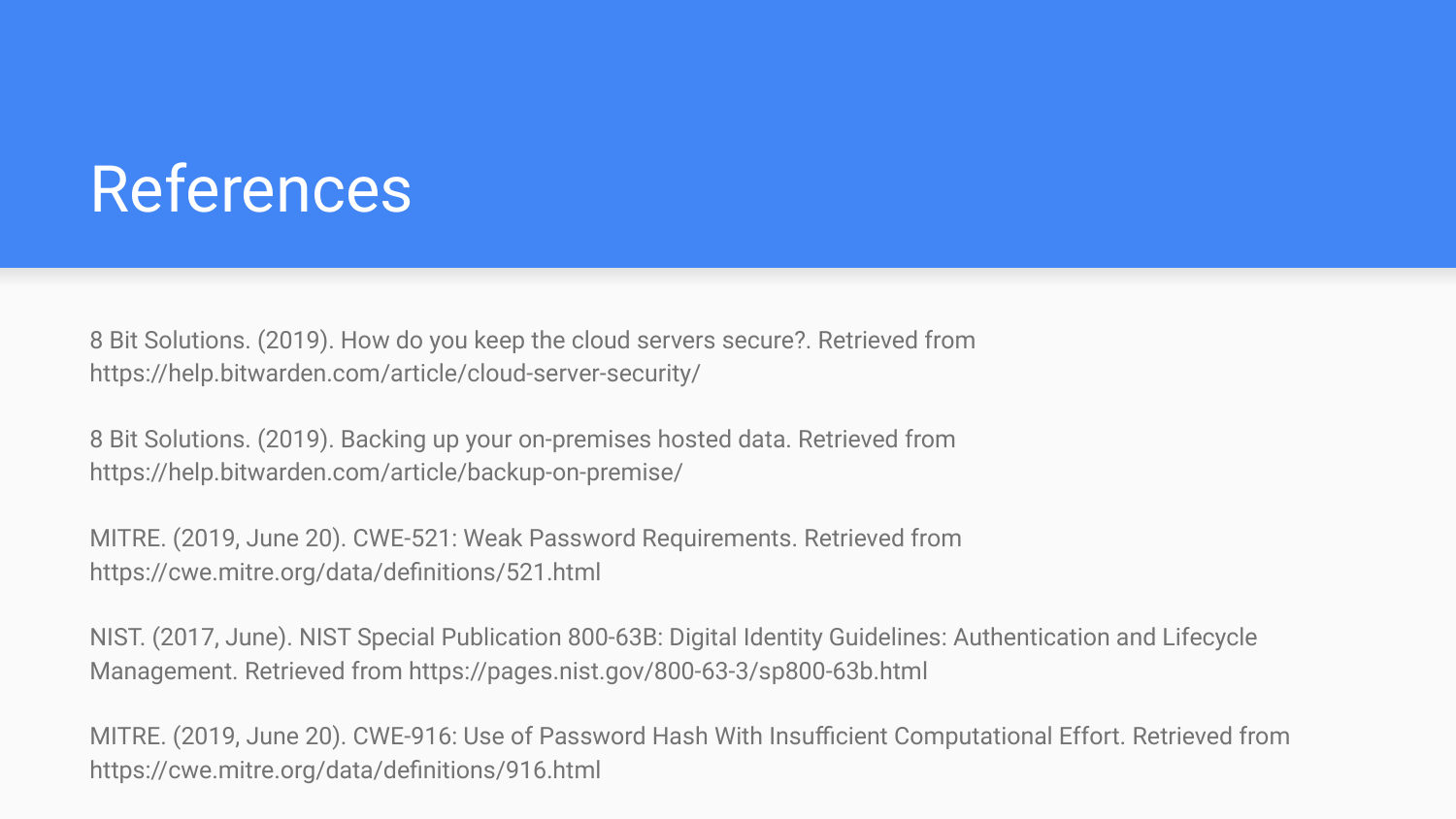

# References
8 Bit Solutions. (2019). How do you keep the cloud servers secure?. Retrieved from https://help.bitwarden.com/article/cloud-server-security/
8 Bit Solutions. (2019). Backing up your on-premises hosted data. Retrieved from https://help.bitwarden.com/article/backup-on-premise/
MITRE. (2019, June 20). CWE-521: Weak Password Requirements. Retrieved from https://cwe.mitre.org/data/definitions/521.html
NIST. (2017, June). NIST Special Publication 800-63B: Digital Identity Guidelines: Authentication and Lifecycle Management. Retrieved from https://pages.nist.gov/800-63-3/sp800-63b.html
MITRE. (2019, June 20). CWE-916: Use of Password Hash With Insufficient Computational Effort. Retrieved from https://cwe.mitre.org/data/definitions/916.html